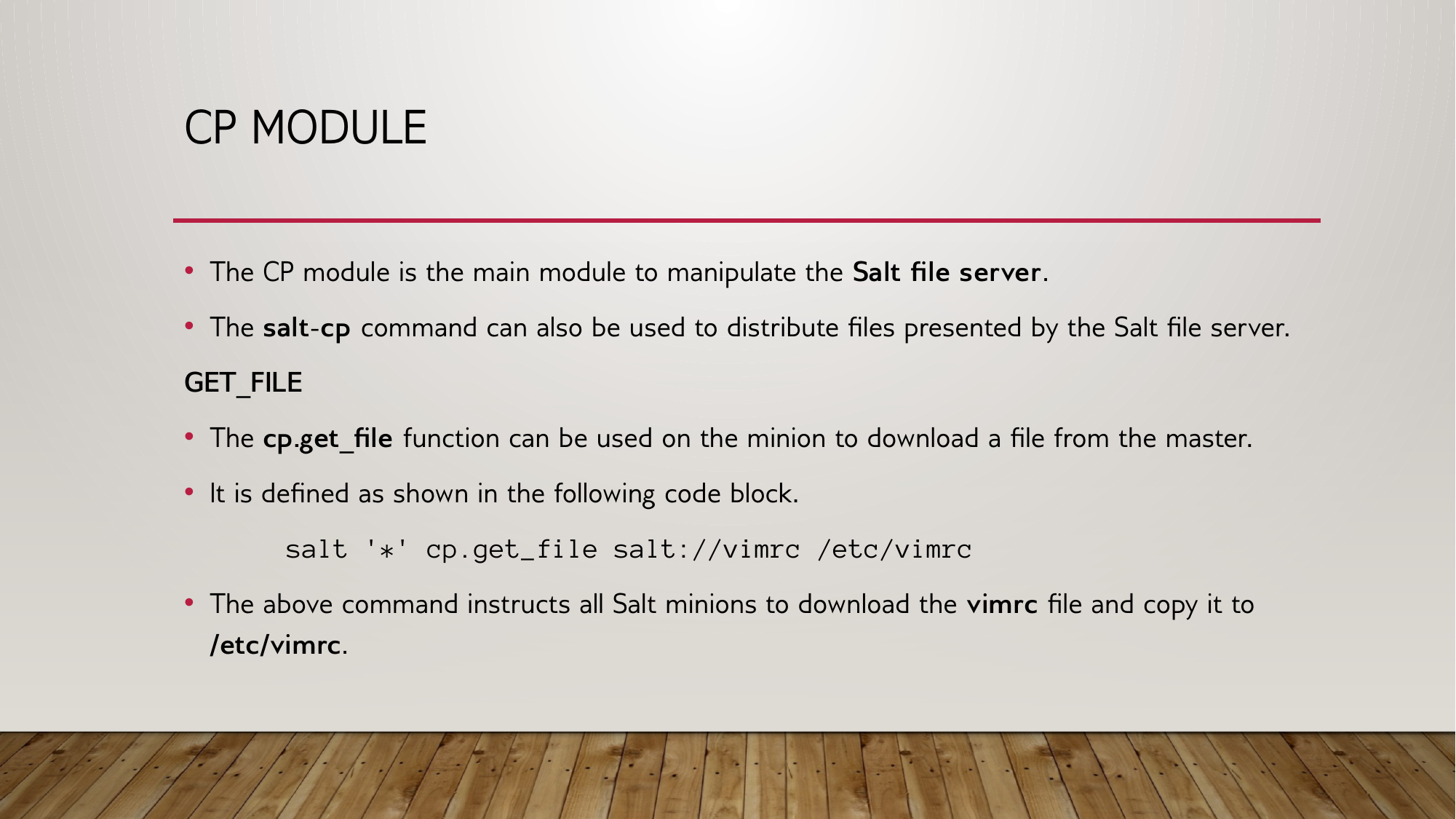

# CP Module
The CP module is the main module to manipulate the Salt file server.
The salt-cp command can also be used to distribute files presented by the Salt file server.
GET_FILE
The cp.get_file function can be used on the minion to download a file from the master.
It is defined as shown in the following code block.
	salt '*' cp.get_file salt://vimrc /etc/vimrc
The above command instructs all Salt minions to download the vimrc file and copy it to /etc/vimrc.